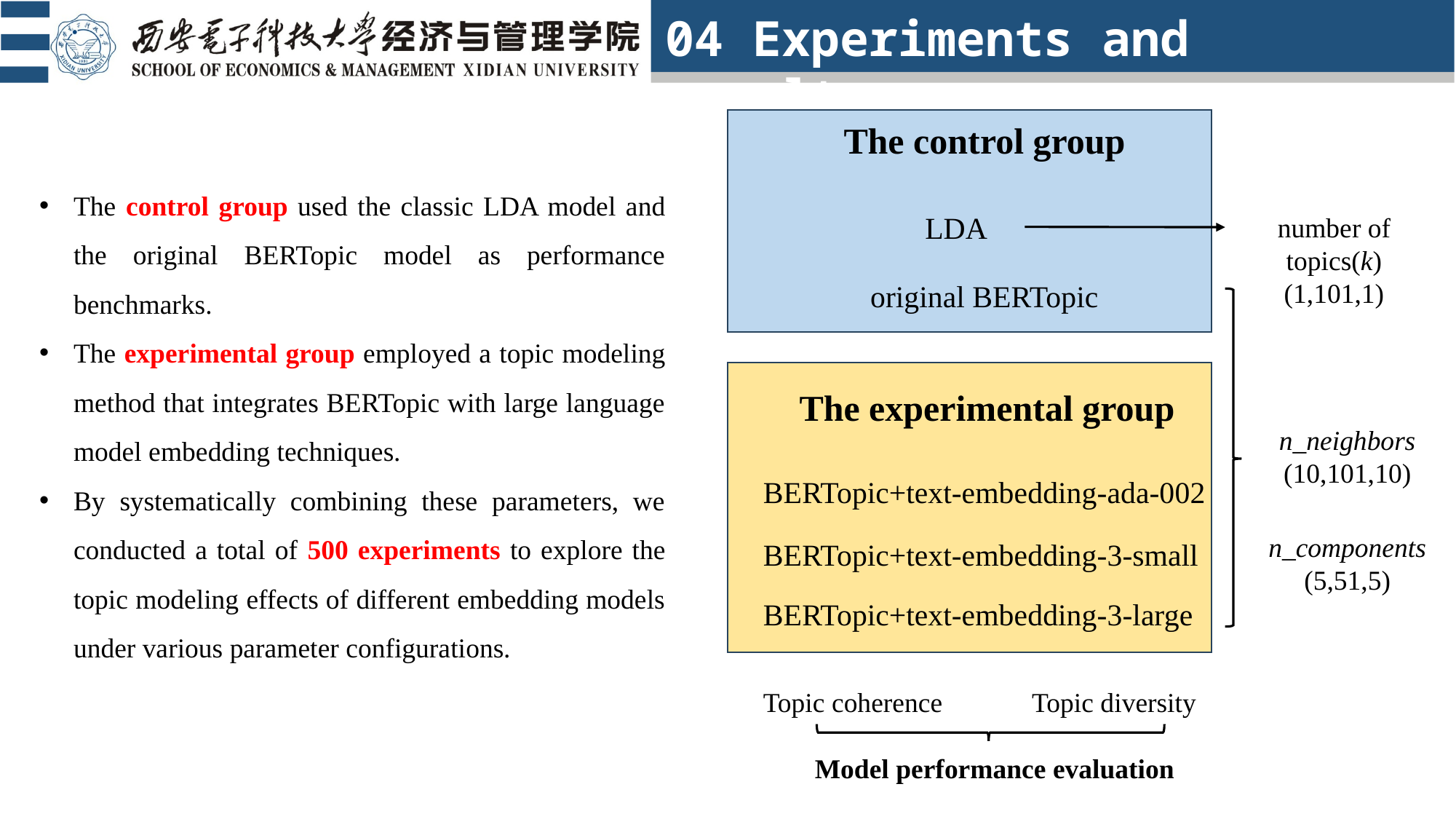

04 Experiments and results

The control group
The control group used the classic LDA model and the original BERTopic model as performance benchmarks.
The experimental group employed a topic modeling method that integrates BERTopic with large language model embedding techniques.
By systematically combining these parameters, we conducted a total of 500 experiments to explore the topic modeling effects of different embedding models under various parameter configurations.
LDA
number of topics(k)
(1,101,1)
original BERTopic

The experimental group
n_neighbors
(10,101,10)
BERTopic+text-embedding-ada-002
n_components
(5,51,5)
BERTopic+text-embedding-3-small

BERTopic+text-embedding-3-large
Topic coherence
Topic diversity
Model performance evaluation